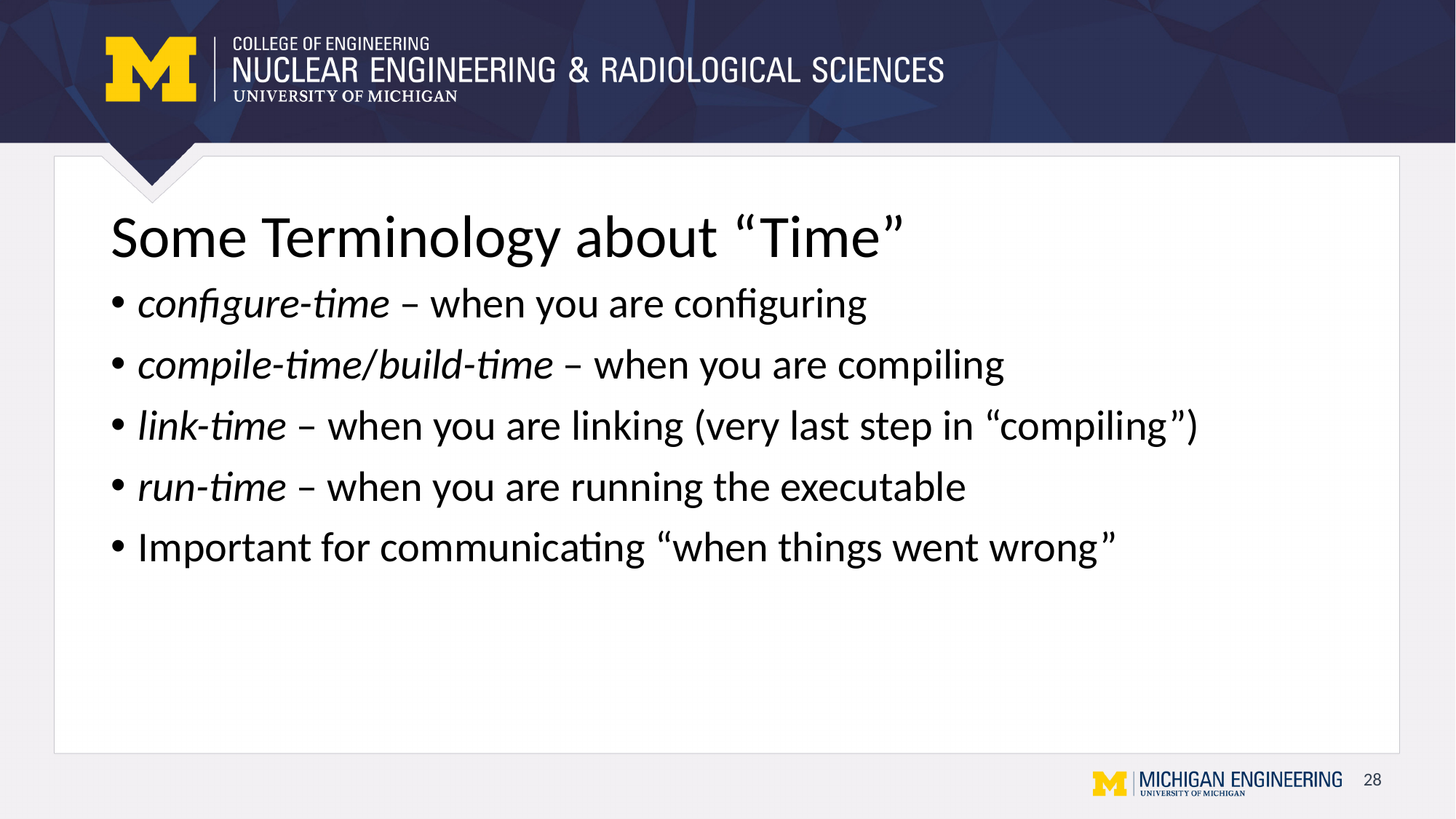

# Some Terminology about “Time”
configure-time – when you are configuring
compile-time/build-time – when you are compiling
link-time – when you are linking (very last step in “compiling”)
run-time – when you are running the executable
Important for communicating “when things went wrong”